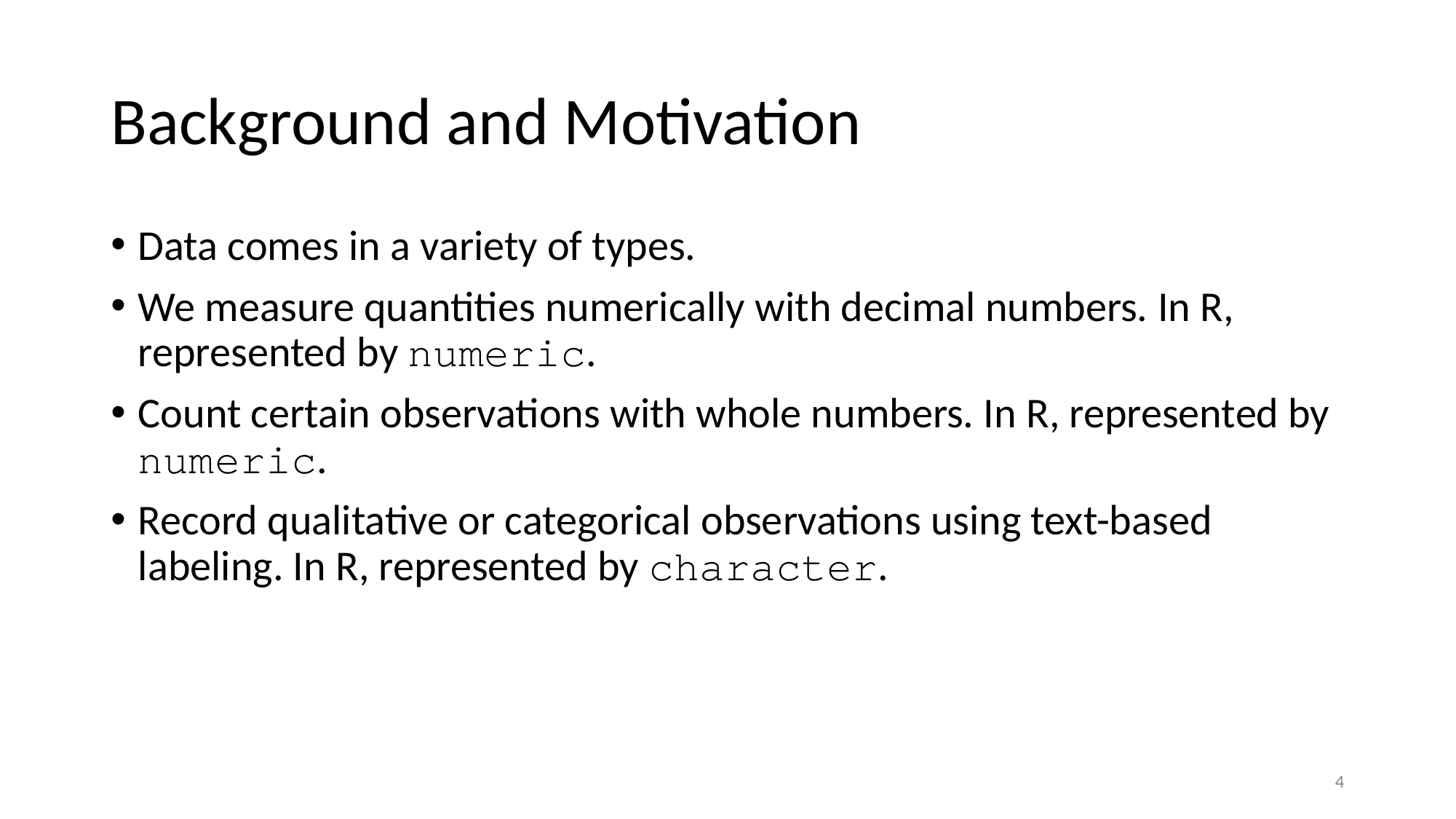

# Background and Motivation
Data comes in a variety of types.
We measure quantities numerically with decimal numbers. In R, represented by numeric.
Count certain observations with whole numbers. In R, represented by numeric.
Record qualitative or categorical observations using text-based labeling. In R, represented by character.
4